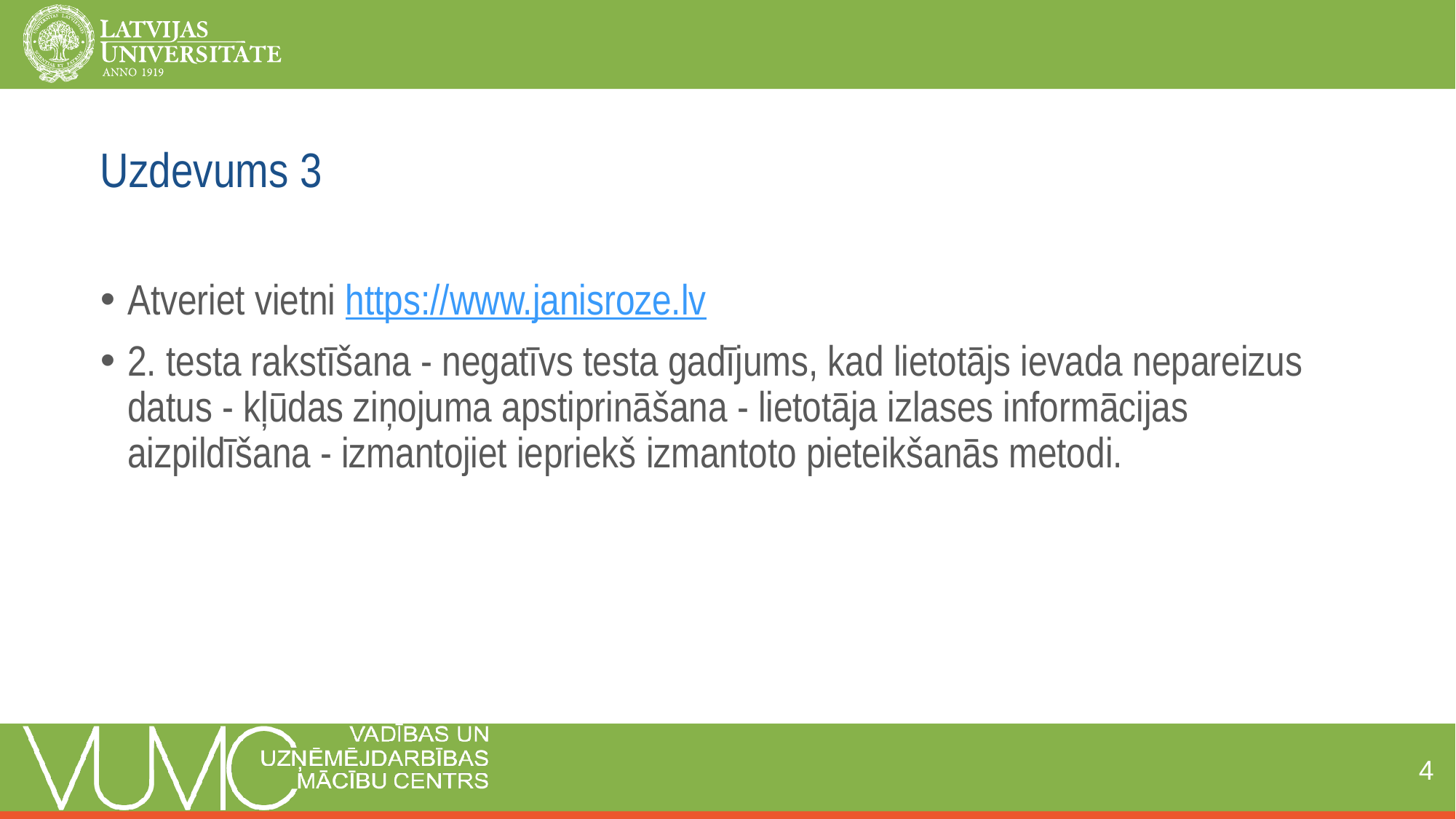

# Uzdevums 3
Atveriet vietni https://www.janisroze.lv
2. testa rakstīšana - negatīvs testa gadījums, kad lietotājs ievada nepareizus datus - kļūdas ziņojuma apstiprināšana - lietotāja izlases informācijas aizpildīšana - izmantojiet iepriekš izmantoto pieteikšanās metodi.
4